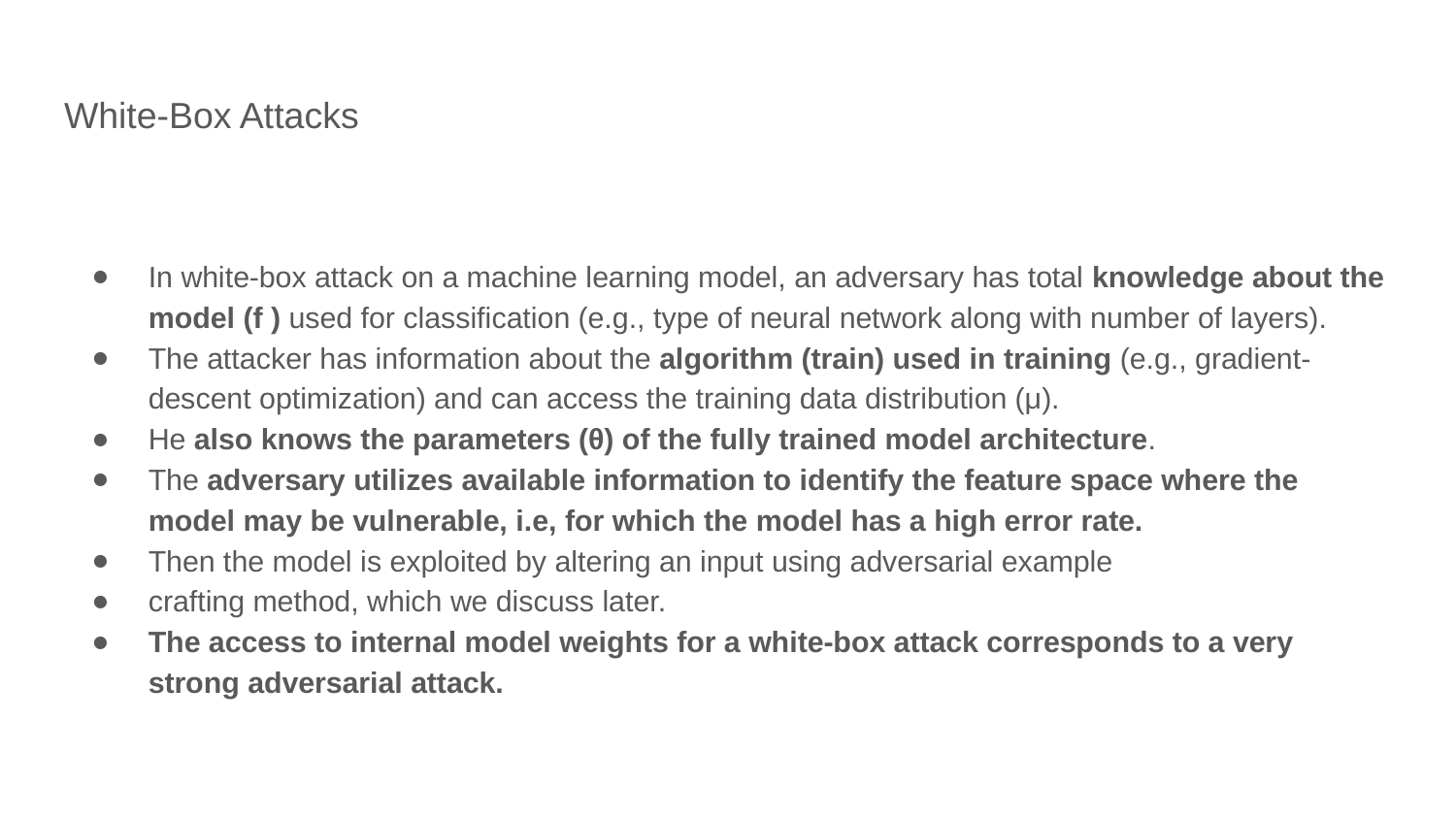

# White-Box Attacks

In white-box attack on a machine learning model, an adversary has total knowledge about the model (f ) used for classification (e.g., type of neural network along with number of layers).
The attacker has information about the algorithm (train) used in training (e.g., gradient-descent optimization) and can access the training data distribution (μ).
He also knows the parameters (θ) of the fully trained model architecture.
The adversary utilizes available information to identify the feature space where the model may be vulnerable, i.e, for which the model has a high error rate.
Then the model is exploited by altering an input using adversarial example
crafting method, which we discuss later.
The access to internal model weights for a white-box attack corresponds to a very strong adversarial attack.